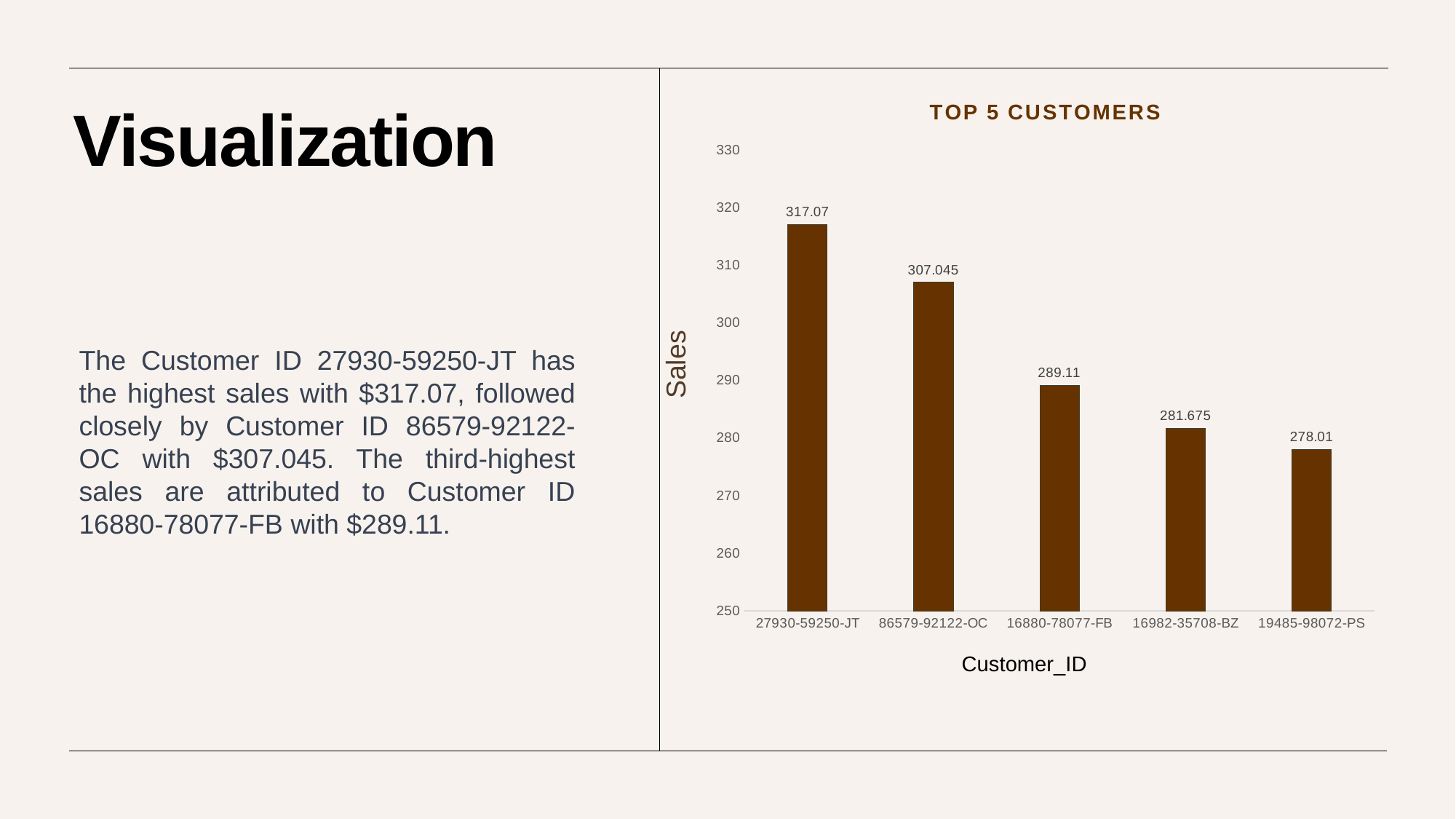

### Chart: TOP 5 CUSTOMERS

| Category | Total |
|---|---|
| 27930-59250-JT | 317.06999999999994 |
| 86579-92122-OC | 307.04499999999996 |
| 16880-78077-FB | 289.11 |
| 16982-35708-BZ | 281.67499999999995 |
| 19485-98072-PS | 278.01 |
Visualization
Sales
The Customer ID 27930-59250-JT has the highest sales with $317.07, followed closely by Customer ID 86579-92122-OC with $307.045. The third-highest sales are attributed to Customer ID 16880-78077-FB with $289.11.
Customer_ID